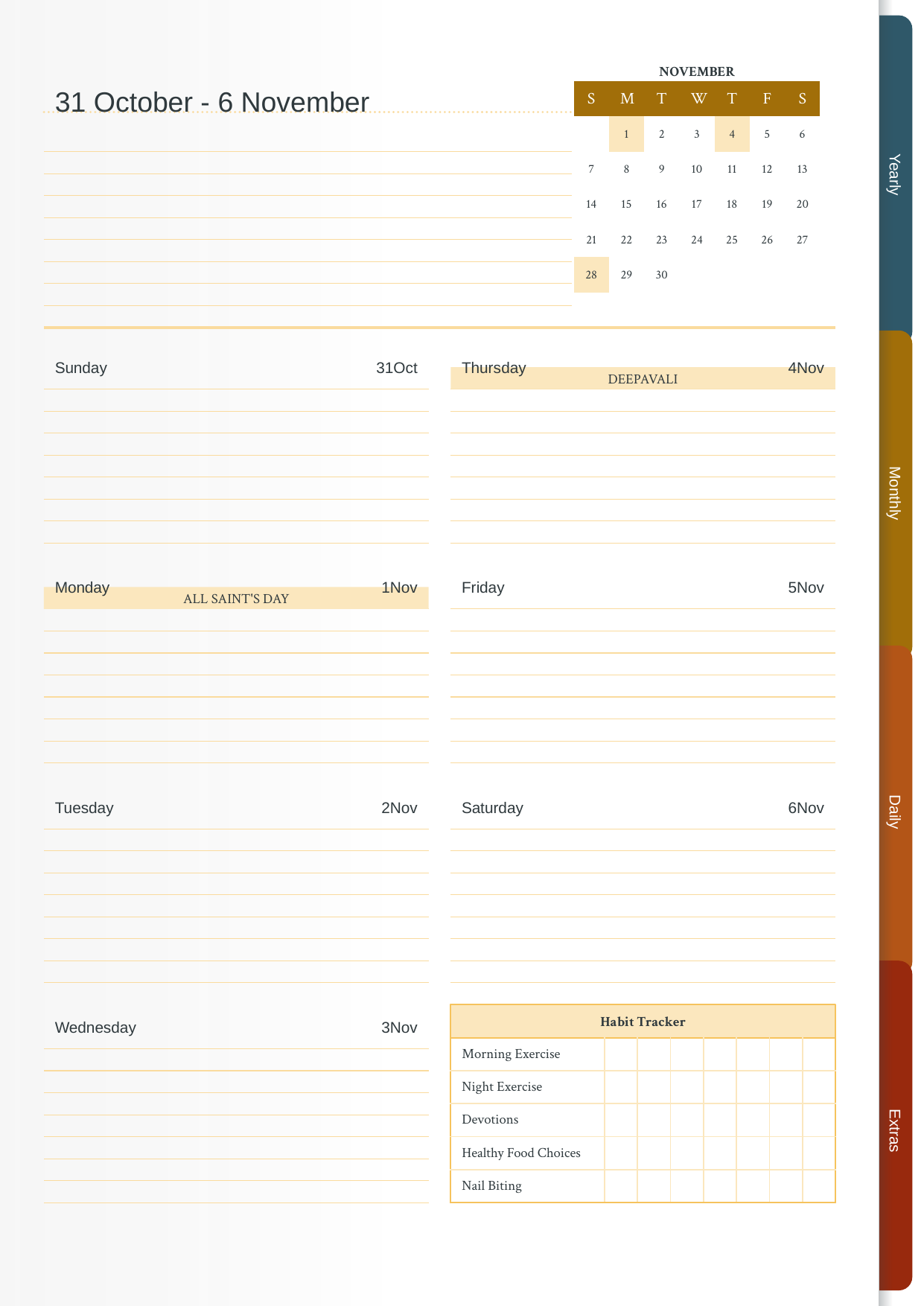

Yearly
# 31 October - 6 November
NOVEMBER
| S | M | T | W | T | F | S |
| --- | --- | --- | --- | --- | --- | --- |
|  | 1 | 2 | 3 | 4 | 5 | 6 |
| 7 | 8 | 9 | 10 | 11 | 12 | 13 |
| 14 | 15 | 16 | 17 | 18 | 19 | 20 |
| 21 | 22 | 23 | 24 | 25 | 26 | 27 |
| 28 | 29 | 30 |  |  |  |  |
|  |  |  |  |  |  |  |
Monthly
Sunday
31Oct
Thursday
4Nov
DEEPAVALI
Monday
1Nov
Friday
5Nov
ALL SAINT'S DAY
Daily
Tuesday
2Nov
Saturday
6Nov
Extras
Habit Tracker
Wednesday
3Nov
| Morning Exercise |  |  |  |  |  |  |  |
| --- | --- | --- | --- | --- | --- | --- | --- |
| Night Exercise |  |  |  |  |  |  |  |
| Devotions |  |  |  |  |  |  |  |
| Healthy Food Choices |  |  |  |  |  |  |  |
| Nail Biting |  |  |  |  |  |  |  |